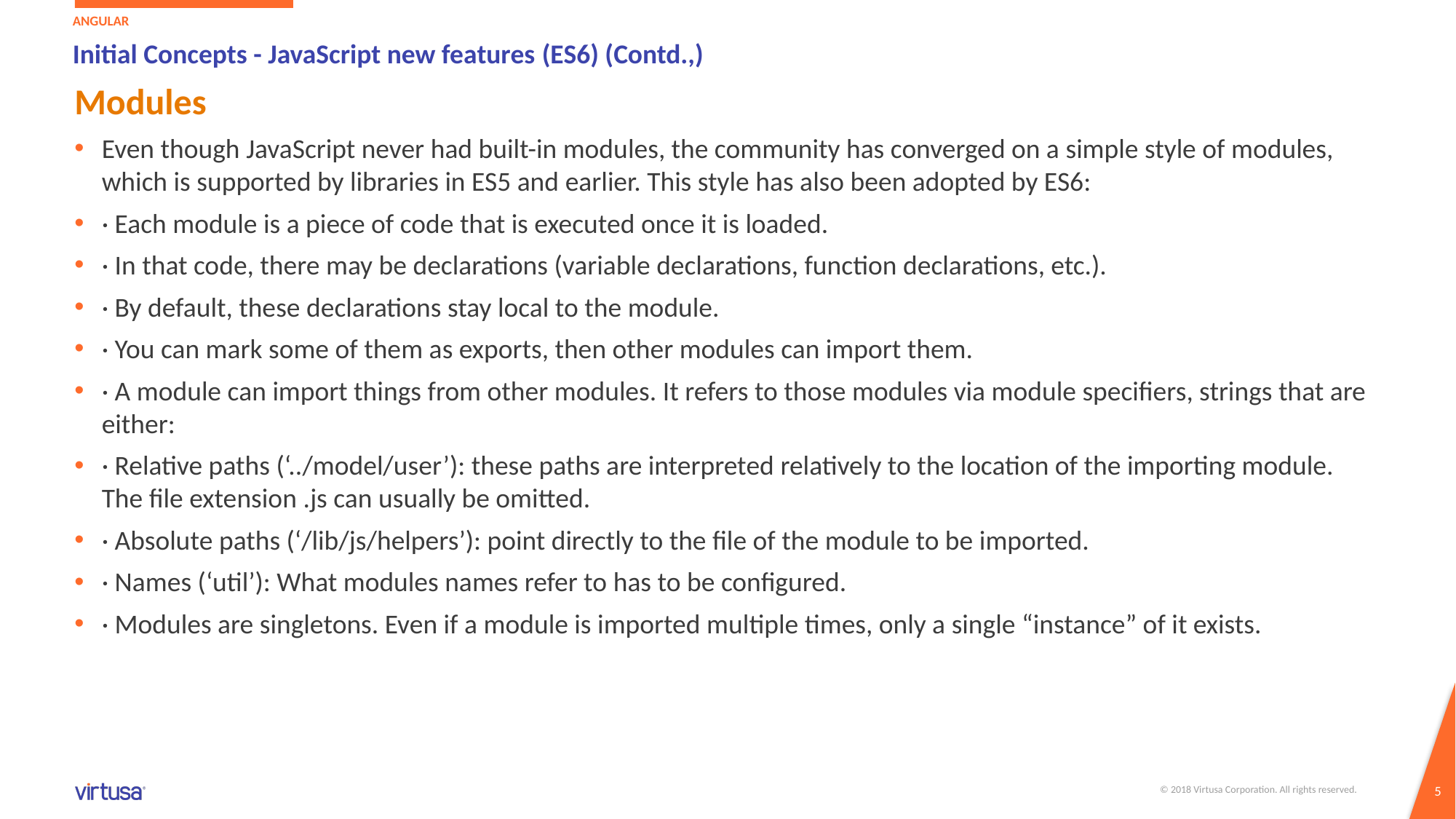

angular
# Initial Concepts - JavaScript new features (ES6) (Contd.,)
Modules
Even though JavaScript never had built-in modules, the community has converged on a simple style of modules, which is supported by libraries in ES5 and earlier. This style has also been adopted by ES6:
· Each module is a piece of code that is executed once it is loaded.
· In that code, there may be declarations (variable declarations, function declarations, etc.).
· By default, these declarations stay local to the module.
· You can mark some of them as exports, then other modules can import them.
· A module can import things from other modules. It refers to those modules via module specifiers, strings that are either:
· Relative paths (‘../model/user’): these paths are interpreted relatively to the location of the importing module. The file extension .js can usually be omitted.
· Absolute paths (‘/lib/js/helpers’): point directly to the file of the module to be imported.
· Names (‘util’): What modules names refer to has to be configured.
· Modules are singletons. Even if a module is imported multiple times, only a single “instance” of it exists.